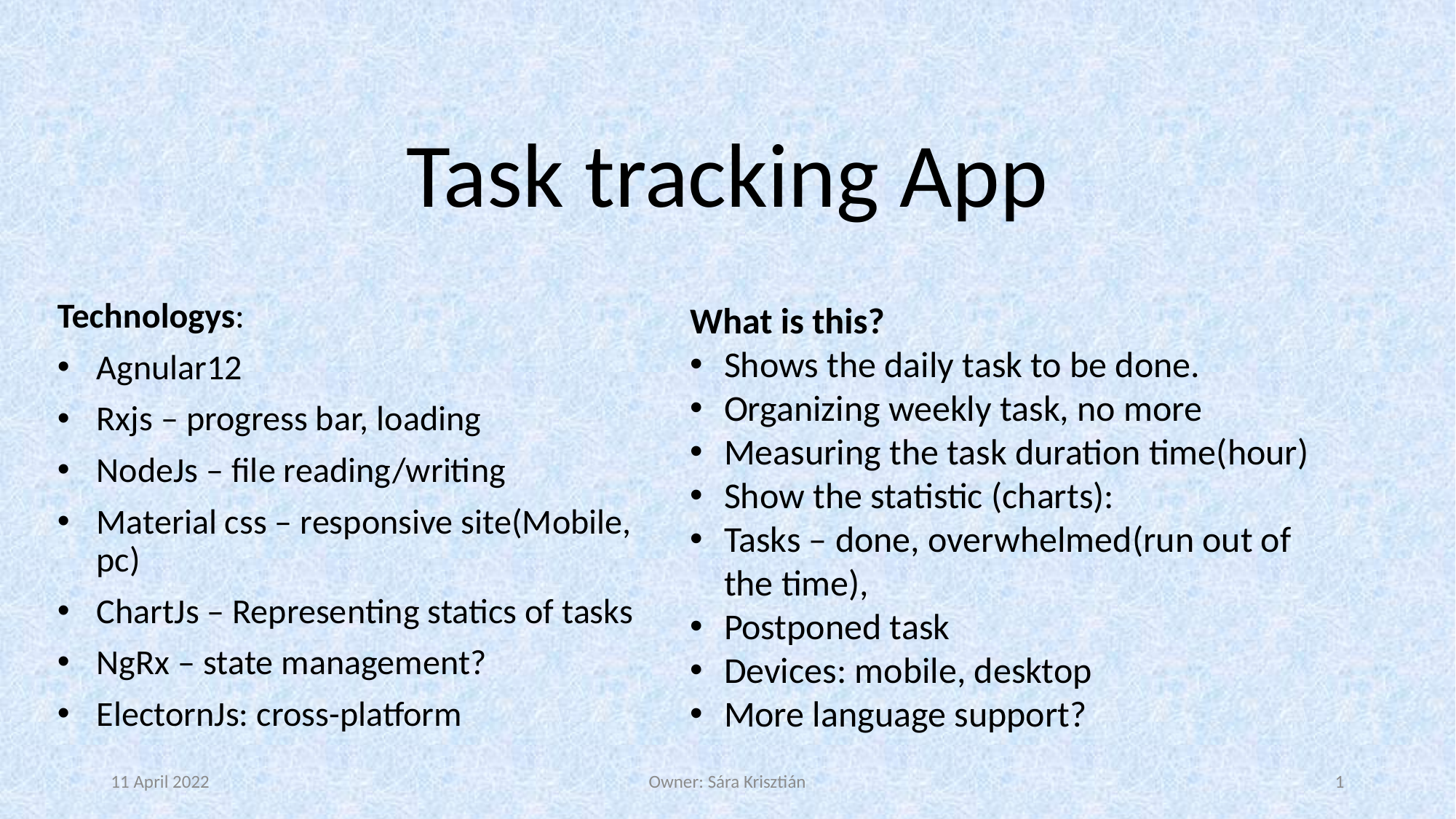

# Task tracking App
Technologys:
Agnular12
Rxjs – progress bar, loading
NodeJs – file reading/writing
Material css – responsive site(Mobile, pc)
ChartJs – Representing statics of tasks
NgRx – state management?
ElectornJs: cross-platform

What is this?
Shows the daily task to be done.
Organizing weekly task, no more
Measuring the task duration time(hour)
Show the statistic (charts):
Tasks – done, overwhelmed(run out of the time),
Postponed task
Devices: mobile, desktop
More language support?

11 April 2022
Owner: Sára Krisztián
1